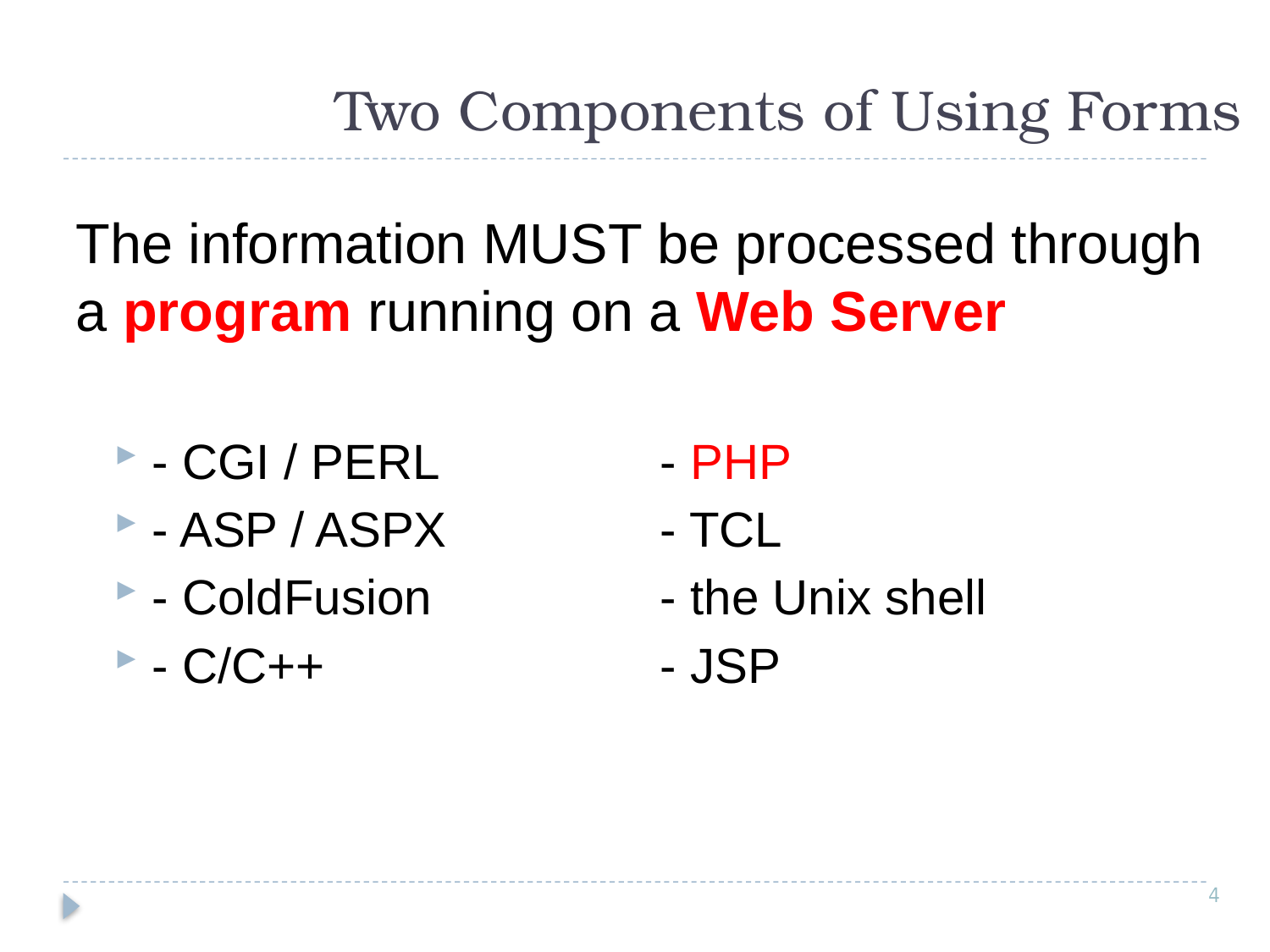

# Two Components of Using Forms
The information MUST be processed through a program running on a Web Server

- CGI / PERL		- PHP
- ASP / ASPX		- TCL
- ColdFusion		- the Unix shell
- C/C++			- JSP
4